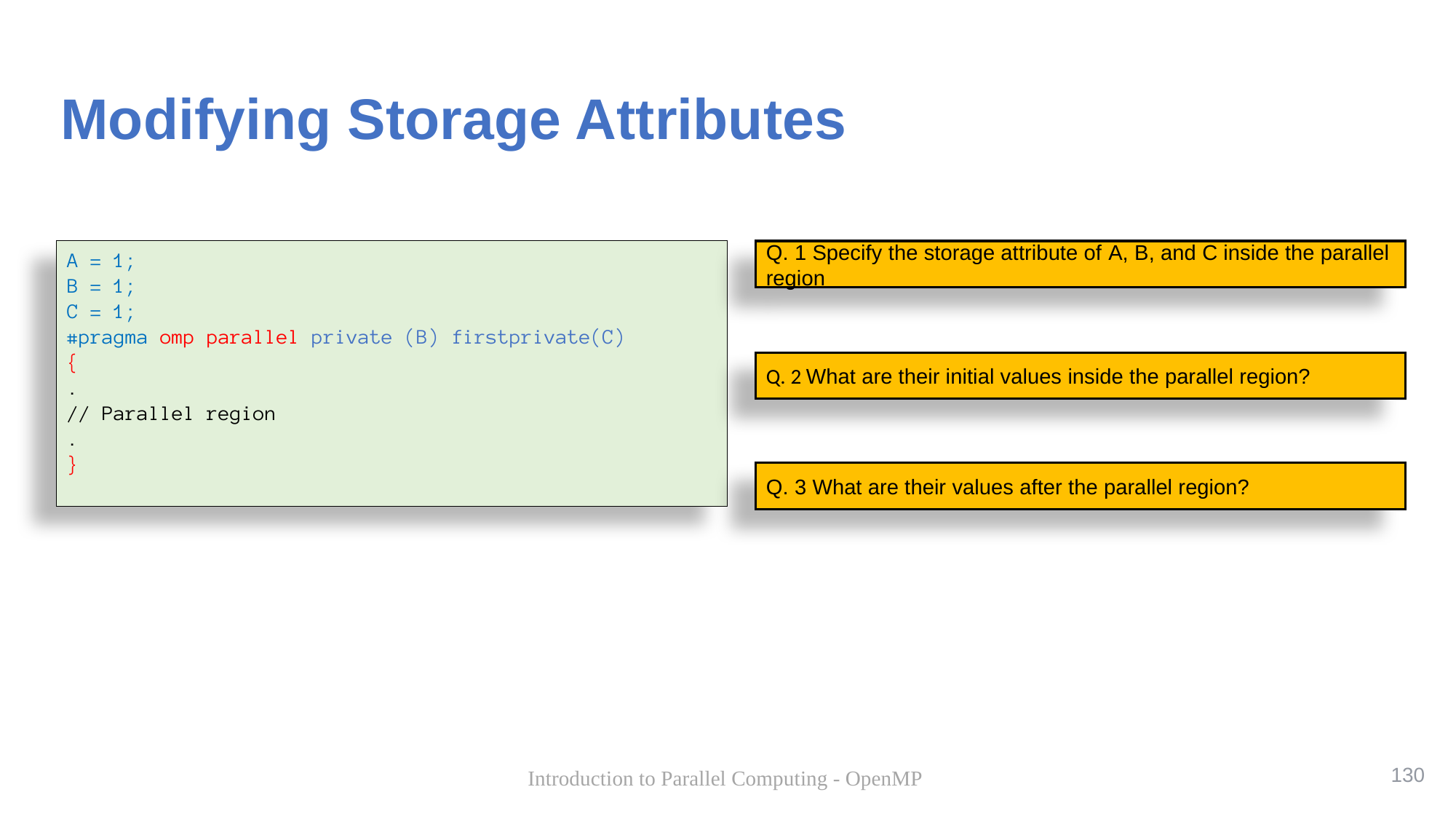

# Modifying Storage Attributes
A = 1;
B = 1;
C = 1;
#pragma omp parallel private (B) firstprivate(C)
{
.
// Parallel region
.
}

Q. 1 Specify the storage attribute of A, B, and C inside the parallel region
Q. 2 What are their initial values inside the parallel region?
Q. 3 What are their values after the parallel region?
130
Introduction to Parallel Computing - OpenMP